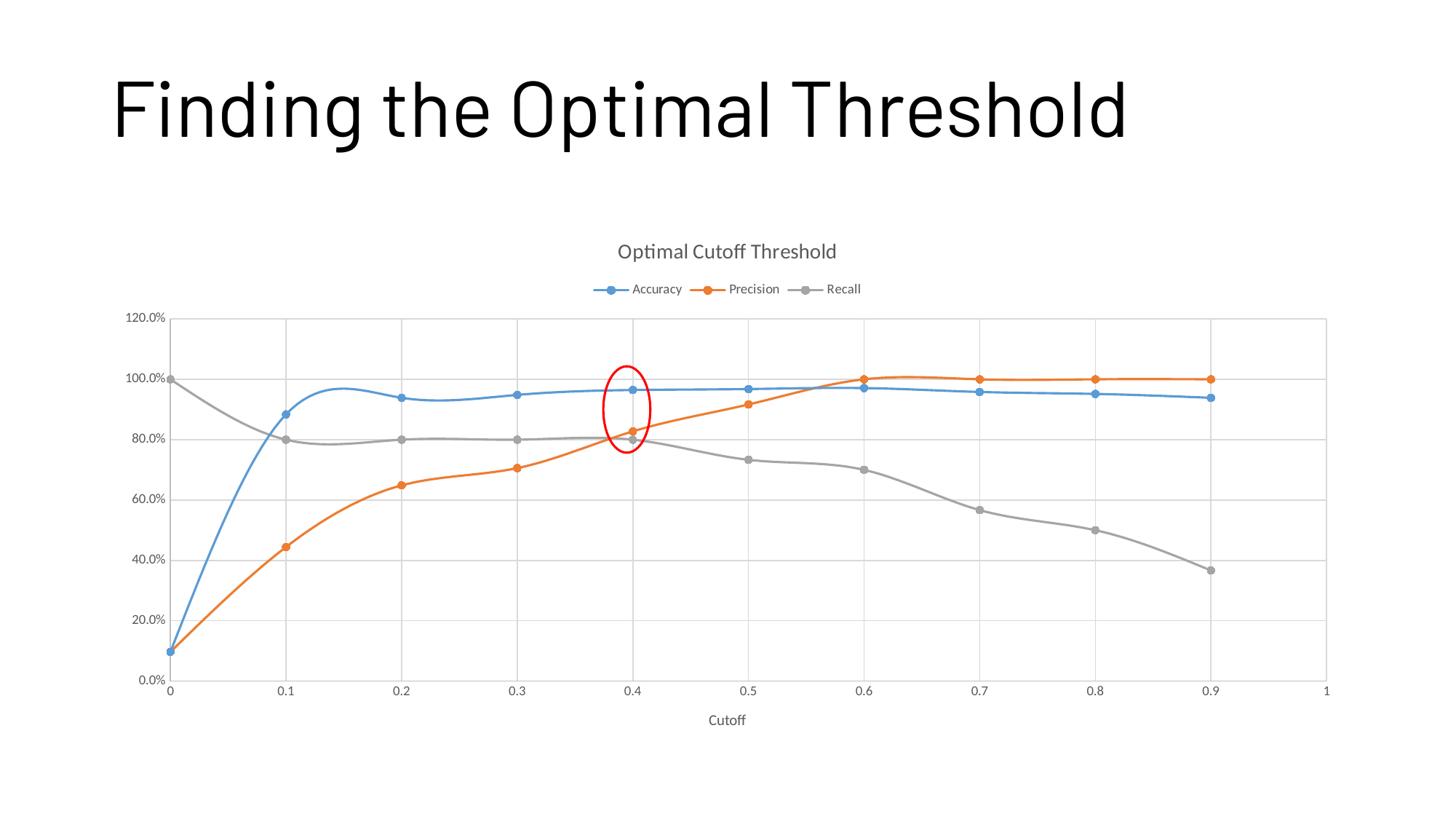

# Finding the Optimal Threshold

### Chart: Optimal Cutoff Threshold

| Category | Accuracy | Precision | Recall |
|---|---|---|---|